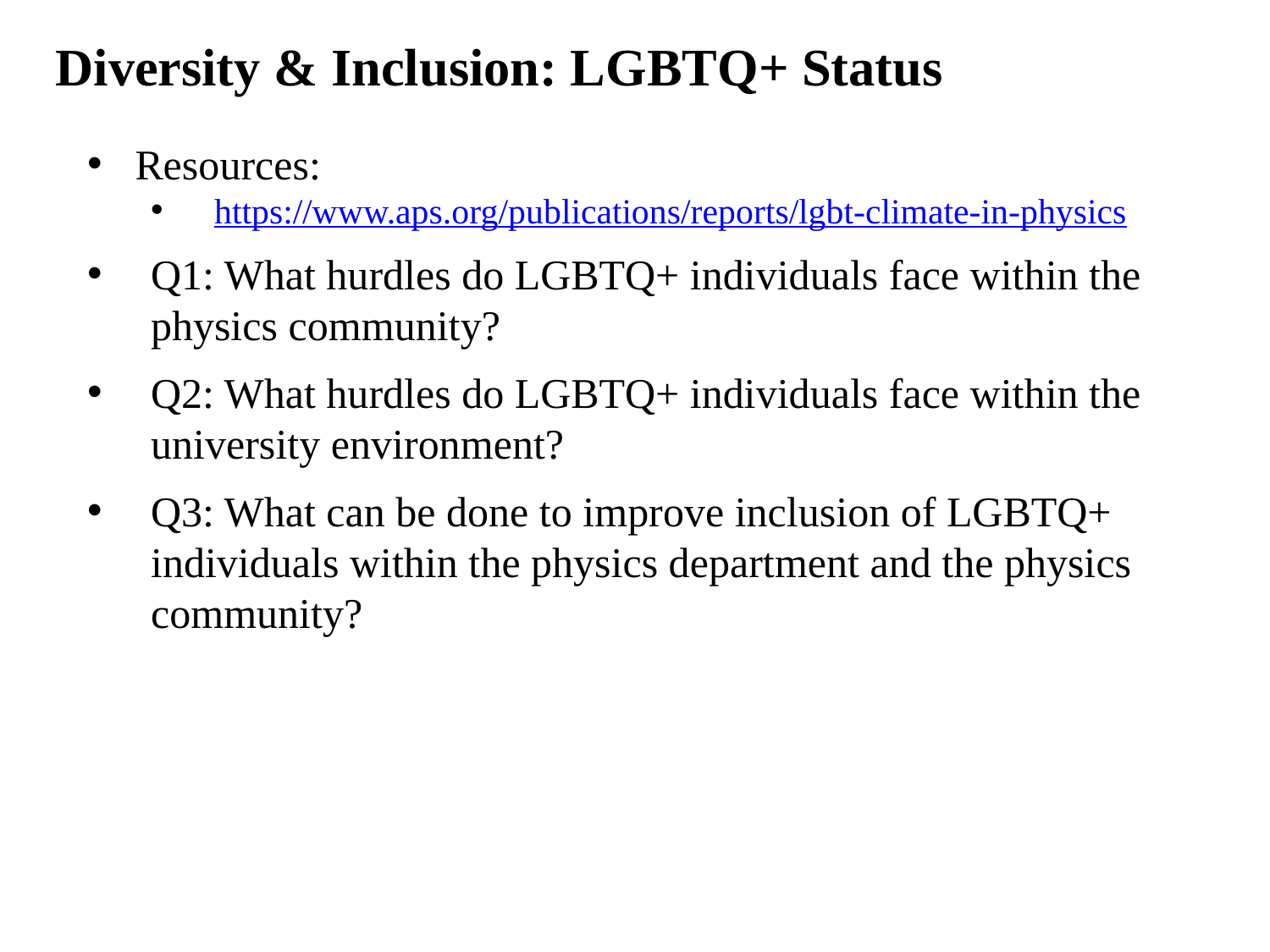

Diversity & Inclusion: LGBTQ+ Status
Resources:
https://www.aps.org/publications/reports/lgbt-climate-in-physics

Q1: What hurdles do LGBTQ+ individuals face within the physics community?

Q2: What hurdles do LGBTQ+ individuals face within the university environment?

Q3: What can be done to improve inclusion of LGBTQ+ individuals within the physics department and the physics community?